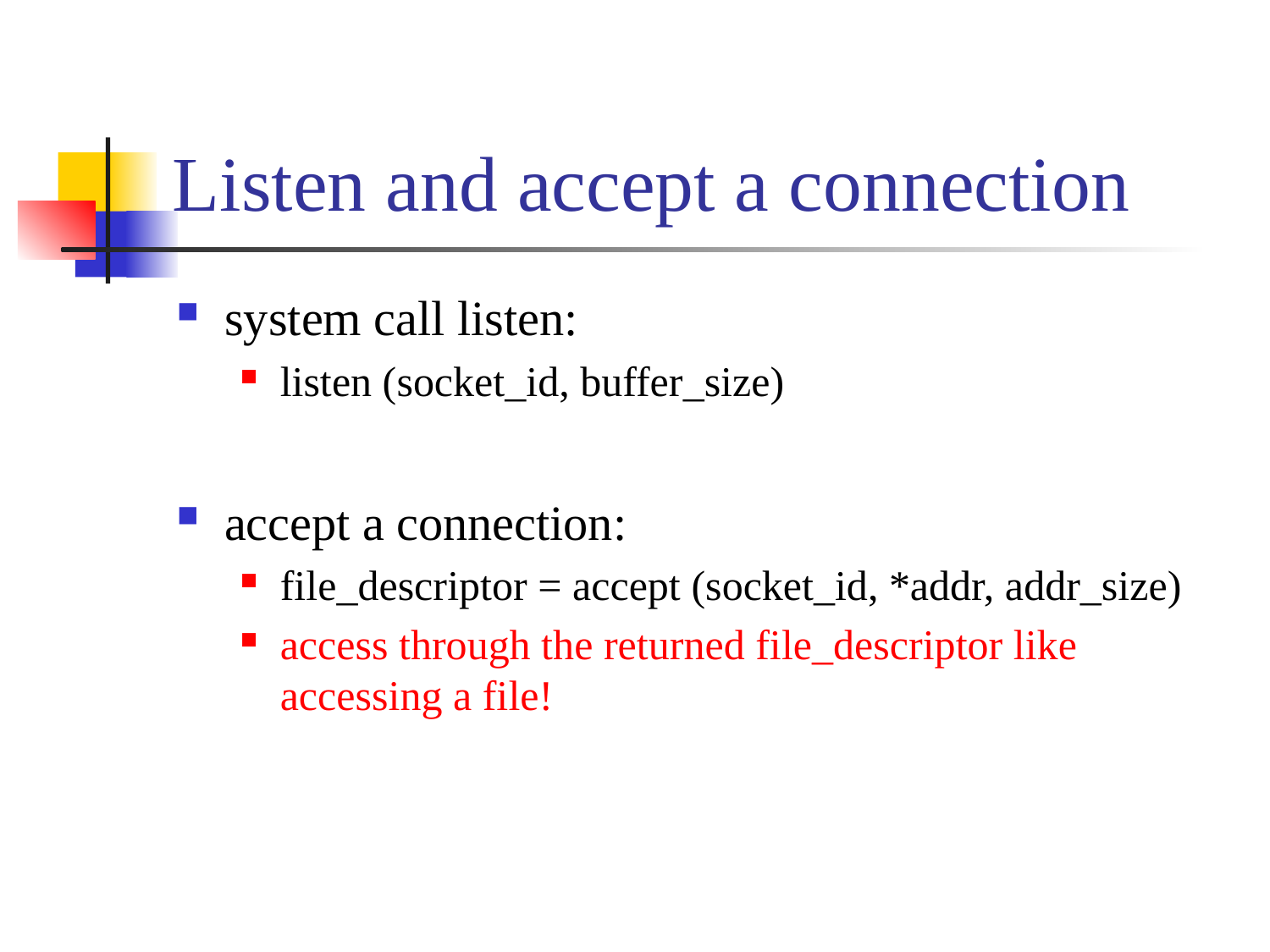

# Listen and accept a connection
system call listen:
listen (socket_id, buffer_size)

accept a connection:
file_descriptor = accept (socket_id, *addr, addr_size)
access through the returned file_descriptor like accessing a file!